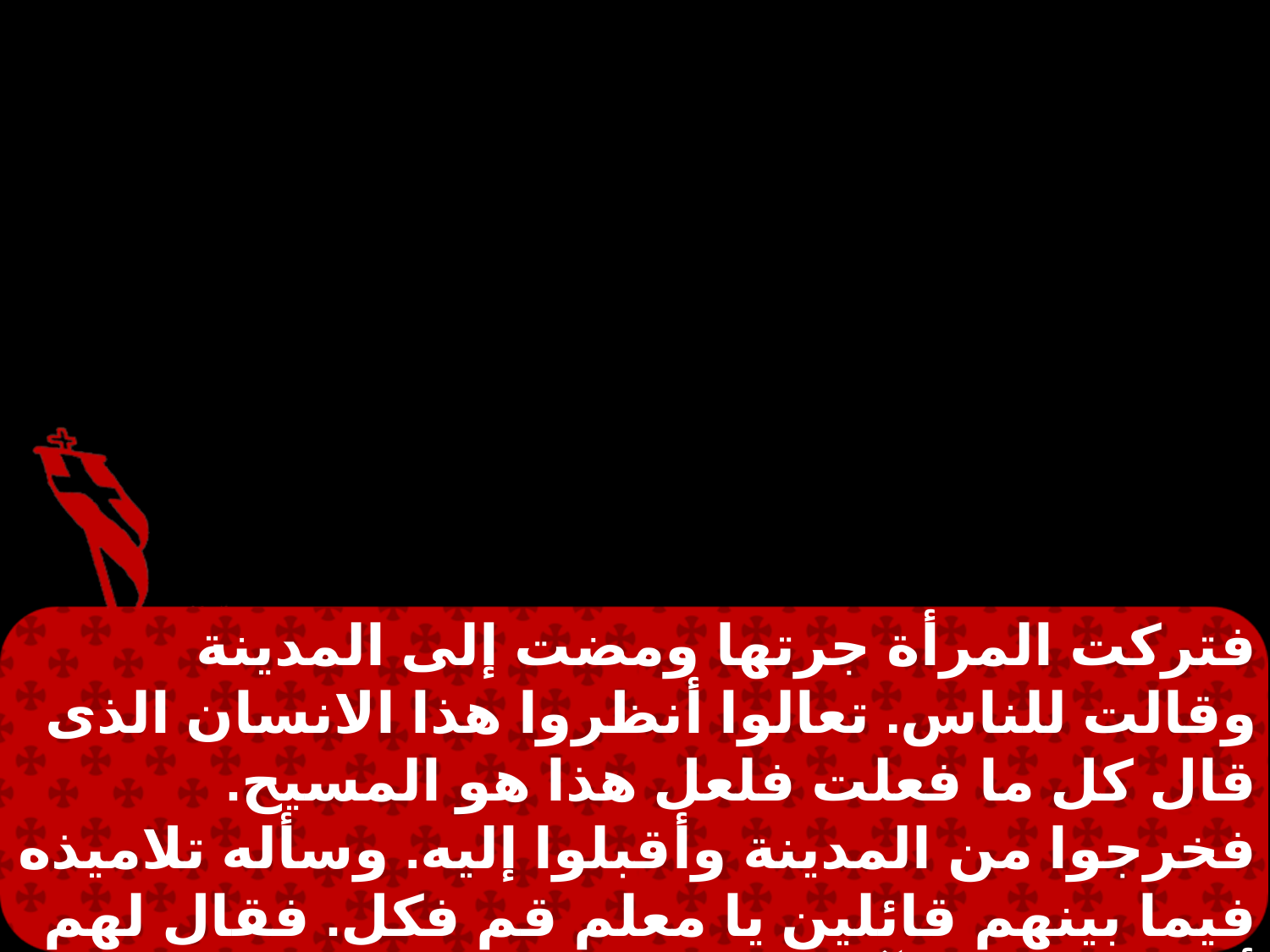

فتركت المرأة جرتها ومضت إلى المدينة وقالت للناس. تعالوا أنظروا هذا الانسان الذى قال كل ما فعلت فلعل هذا هو المسيح. فخرجوا من المدينة وأقبلوا إليه. وسأله تلاميذه فيما بينهم قائلين يا معلم قم فكل. فقال لهم أن لي طعامًا آكله لستم تعرفونه انتم. فقال تلاميذه بعضهم لبعض العل أحدًا أحضر له ليأكل.